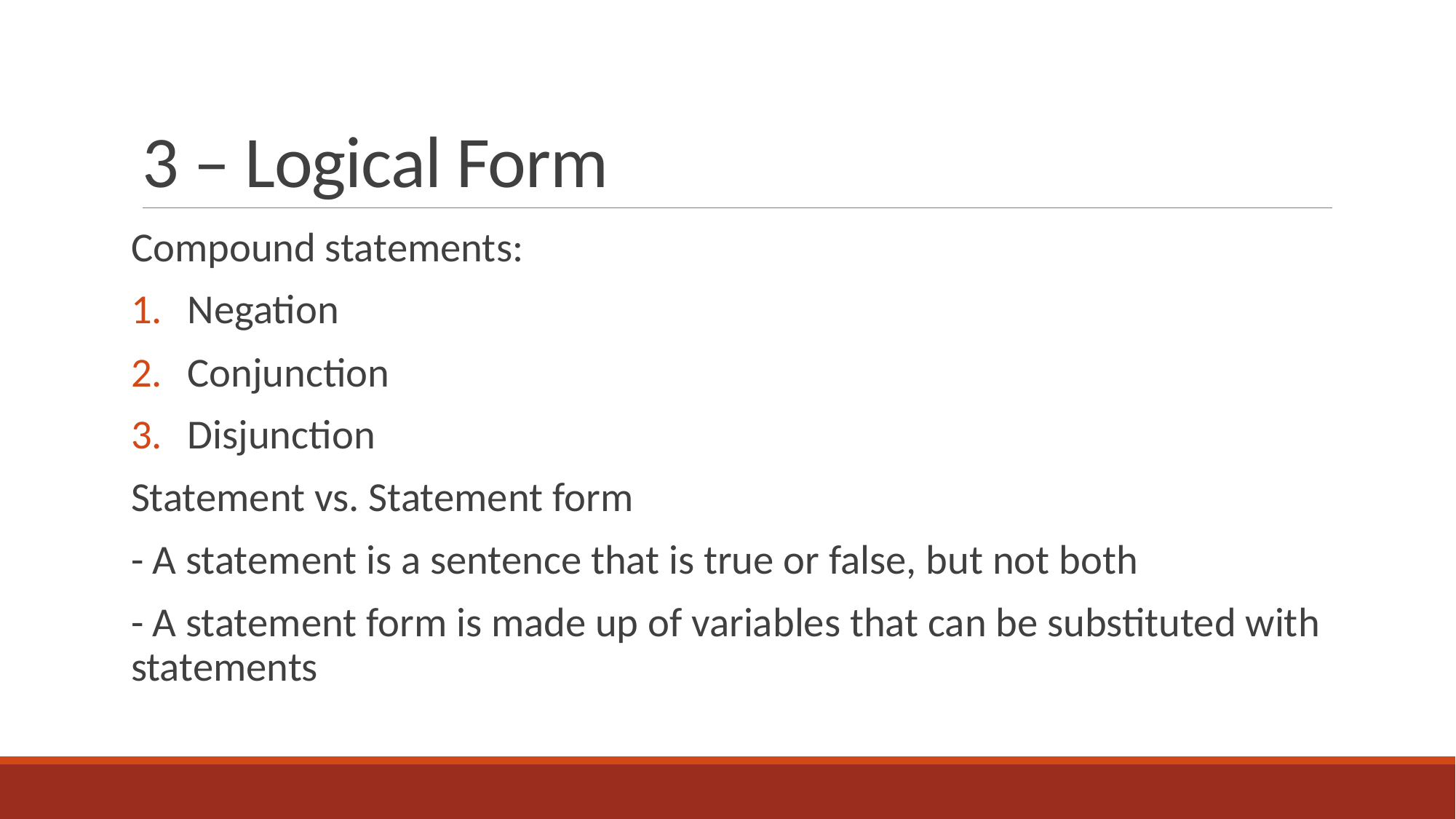

# 3 – Logical Form
Compound statements:
Negation
Conjunction
Disjunction
Statement vs. Statement form
- A statement is a sentence that is true or false, but not both
- A statement form is made up of variables that can be substituted with statements